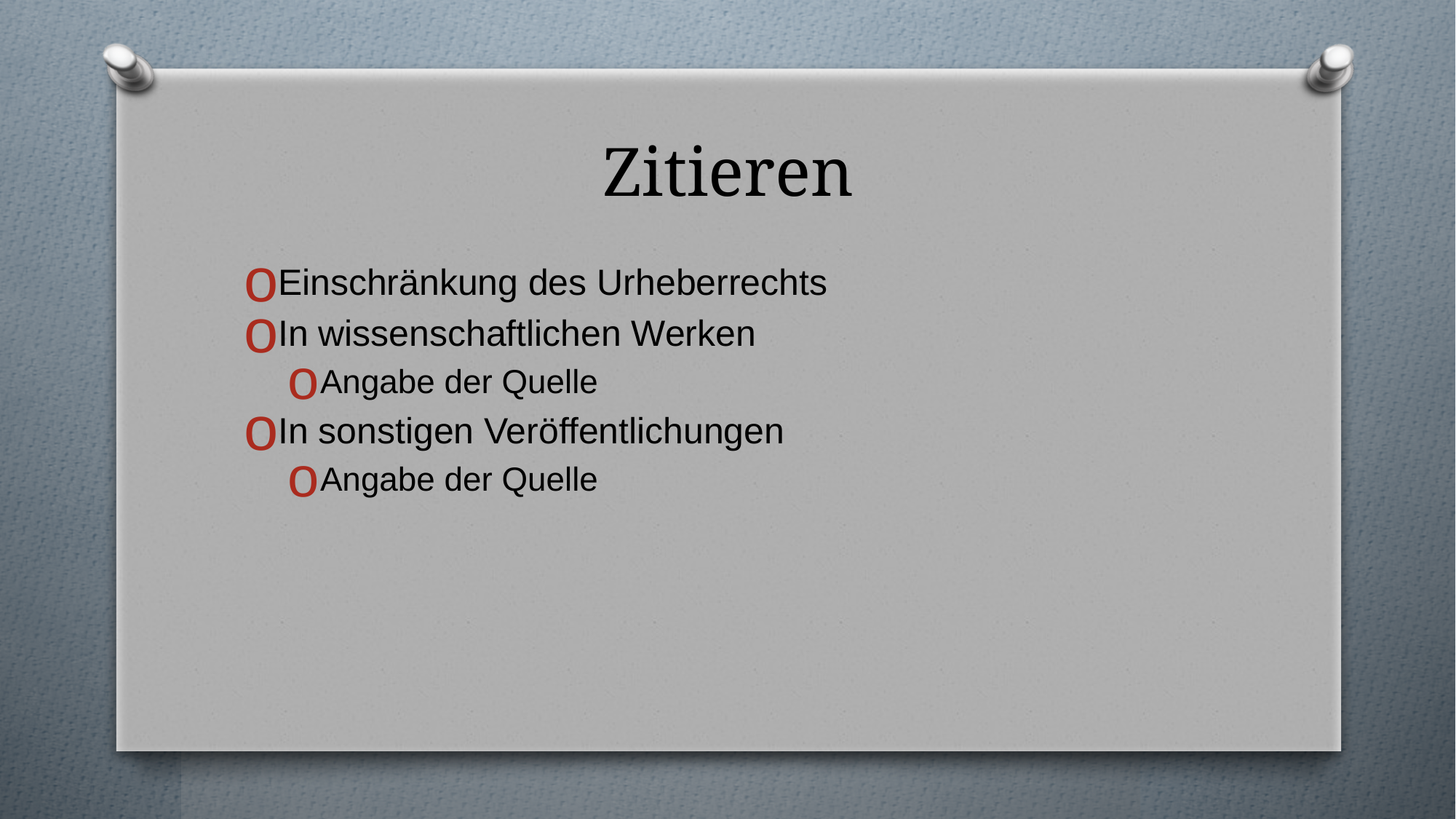

# Zitieren
Einschränkung des Urheberrechts
In wissenschaftlichen Werken
Angabe der Quelle
In sonstigen Veröffentlichungen
Angabe der Quelle